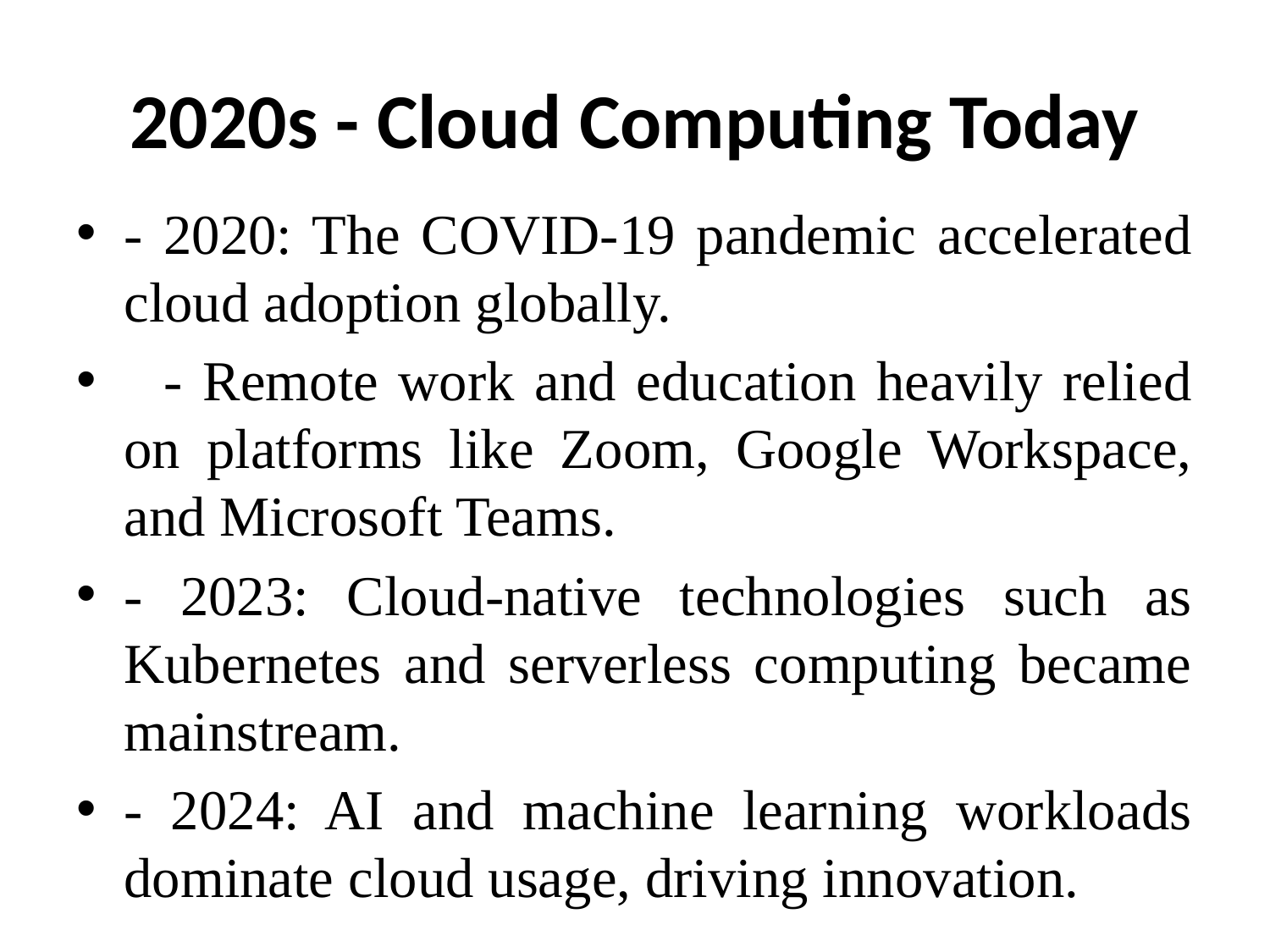

# 2020s - Cloud Computing Today
- 2020: The COVID-19 pandemic accelerated cloud adoption globally.
  - Remote work and education heavily relied on platforms like Zoom, Google Workspace, and Microsoft Teams.
- 2023: Cloud-native technologies such as Kubernetes and serverless computing became mainstream.
- 2024: AI and machine learning workloads dominate cloud usage, driving innovation.